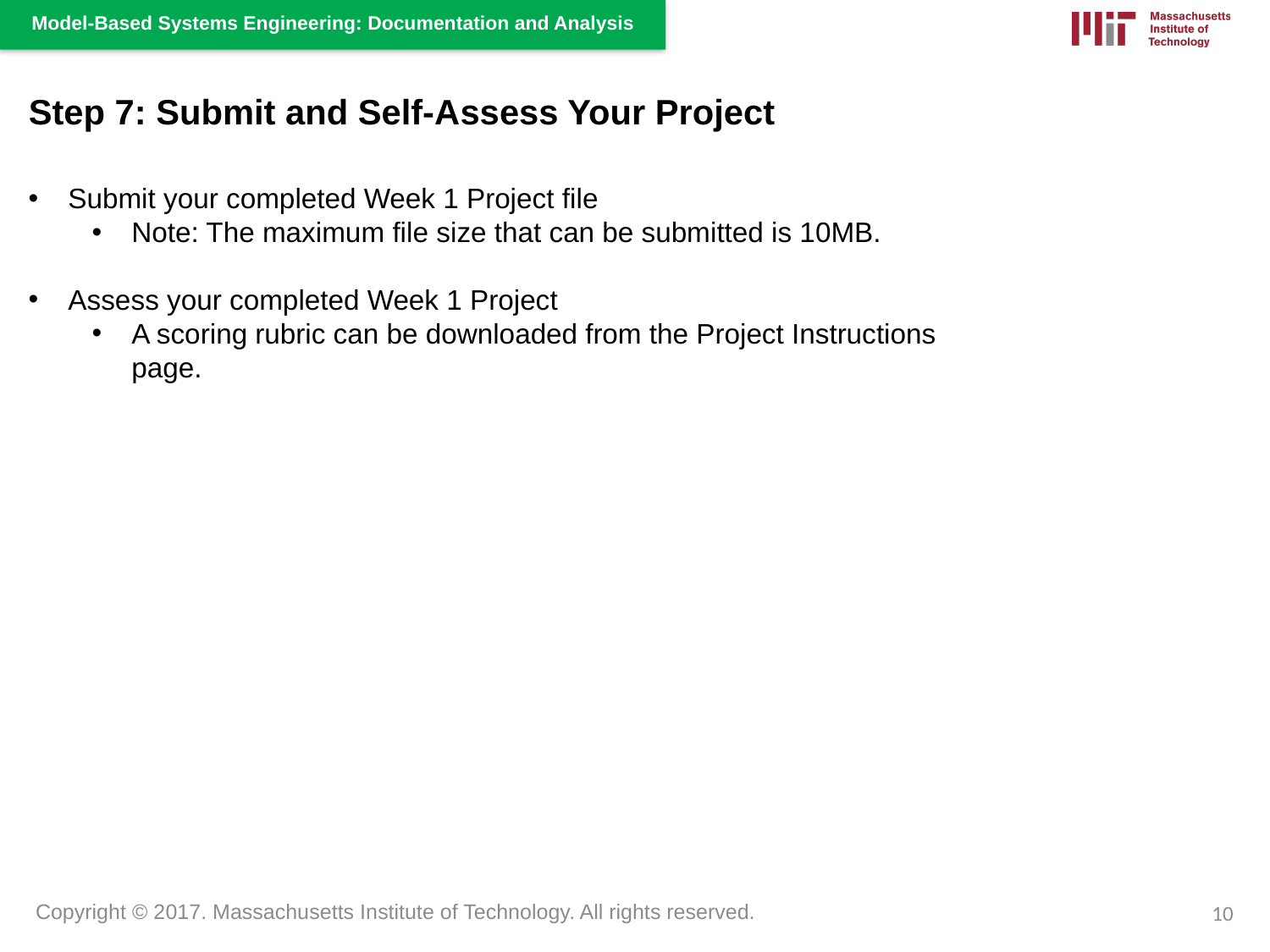

Step 7: Submit and Self-Assess Your Project
Submit your completed Week 1 Project file
Note: The maximum file size that can be submitted is 10MB.

Assess your completed Week 1 Project
A scoring rubric can be downloaded from the Project Instructions page.
10